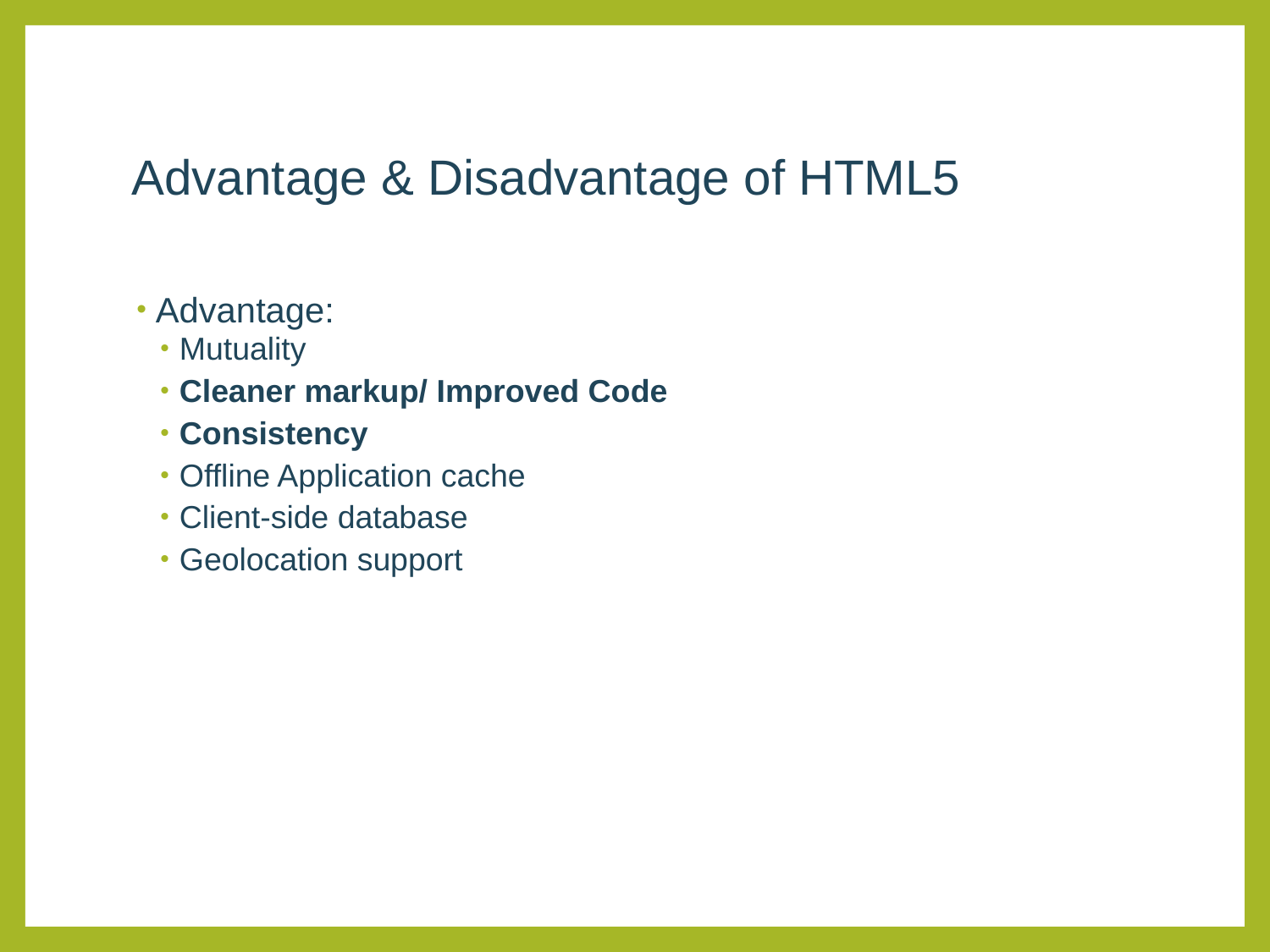

# Advantage & Disadvantage of HTML5
Advantage:
Mutuality
Cleaner markup/ Improved Code
Consistency
Offline Application cache
Client-side database
Geolocation support